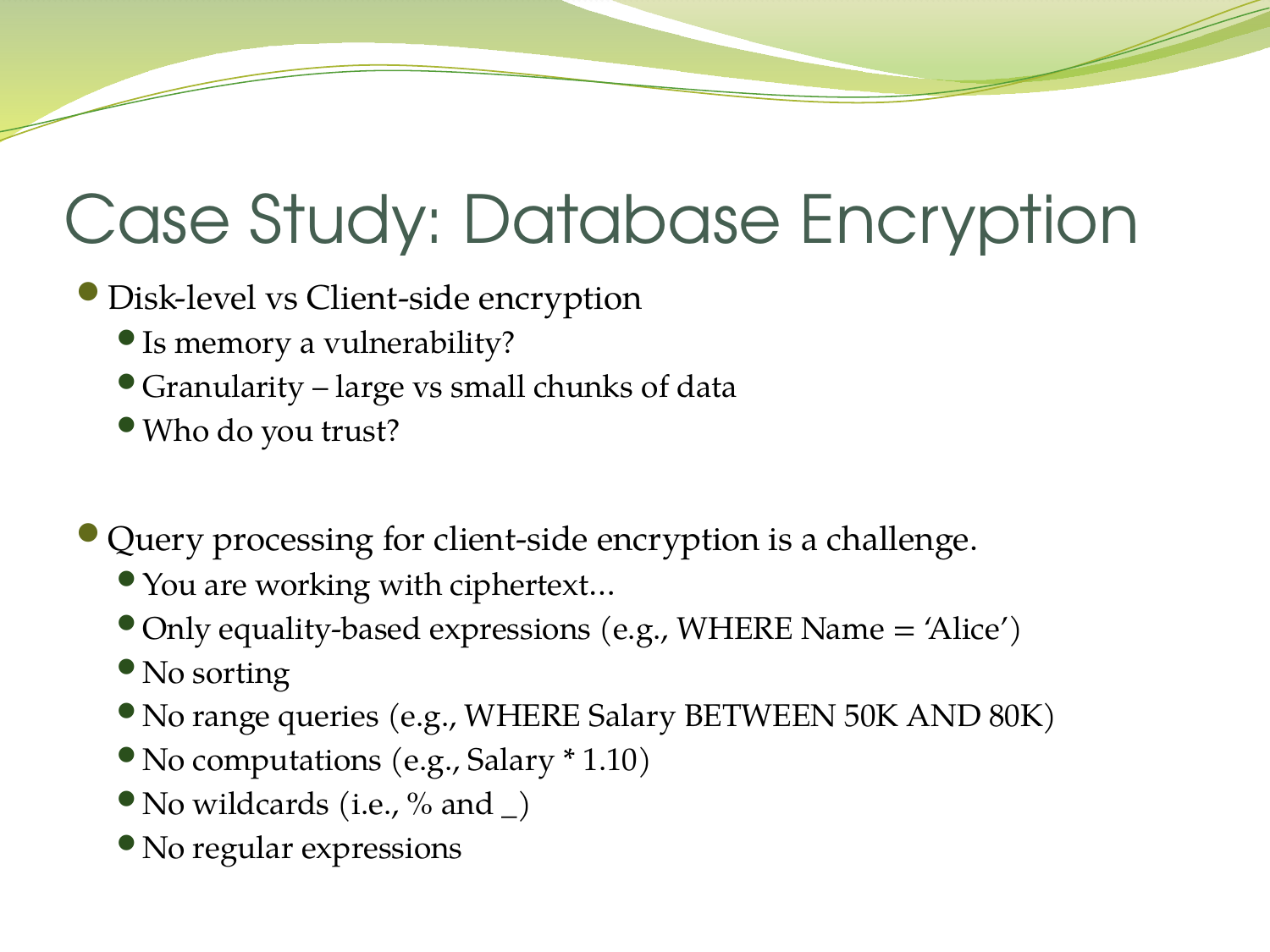

# Case Study: Database Encryption
Disk-level vs Client-side encryption
Is memory a vulnerability?
Granularity – large vs small chunks of data
Who do you trust?

Query processing for client-side encryption is a challenge.
You are working with ciphertext…
Only equality-based expressions (e.g., WHERE Name = ‘Alice’)
No sorting
No range queries (e.g., WHERE Salary BETWEEN 50K AND 80K)
No computations (e.g., Salary * 1.10)
No wildcards (i.e., % and _)
No regular expressions